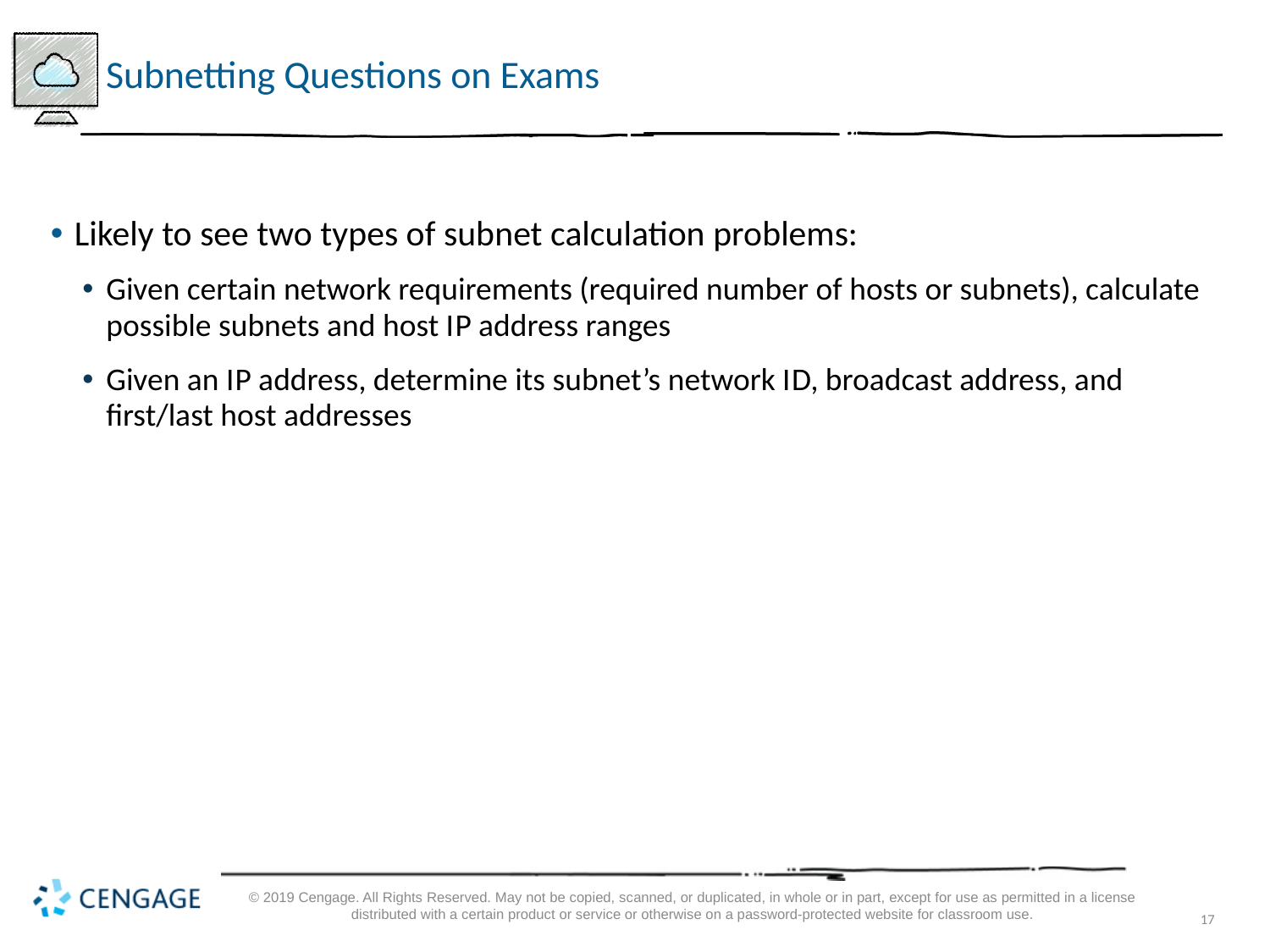

# Subnetting Questions on Exams
Likely to see two types of subnet calculation problems:
Given certain network requirements (required number of hosts or subnets), calculate possible subnets and host I P address ranges
Given an I P address, determine its subnet’s network I D, broadcast address, and first/last host addresses
© 2019 Cengage. All Rights Reserved. May not be copied, scanned, or duplicated, in whole or in part, except for use as permitted in a license distributed with a certain product or service or otherwise on a password-protected website for classroom use.